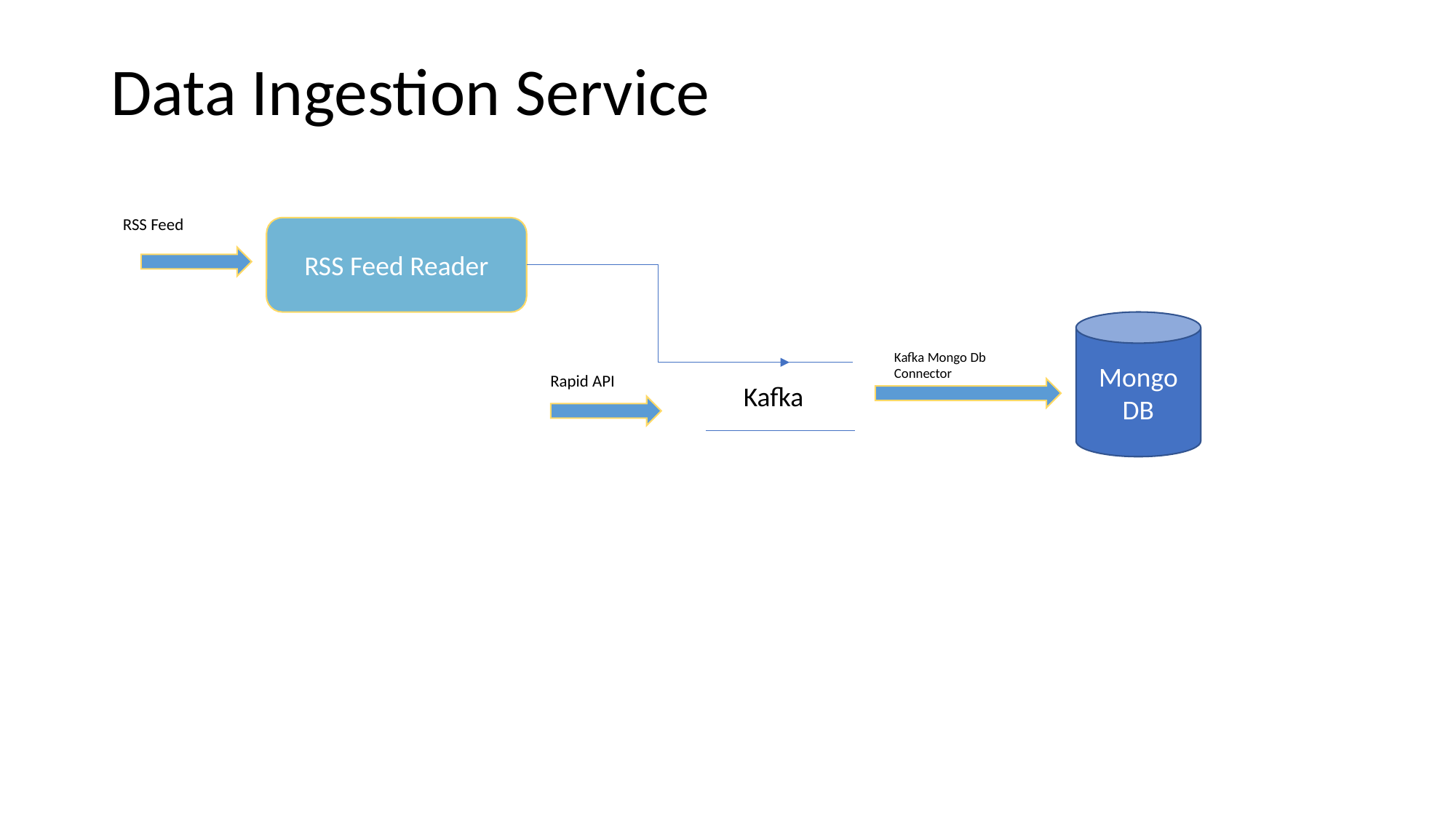

# Data Ingestion Service
RSS Feed
RSS Feed Reader

Mongo DB
Kafka Mongo Db Connector
Rapid API
Kafka